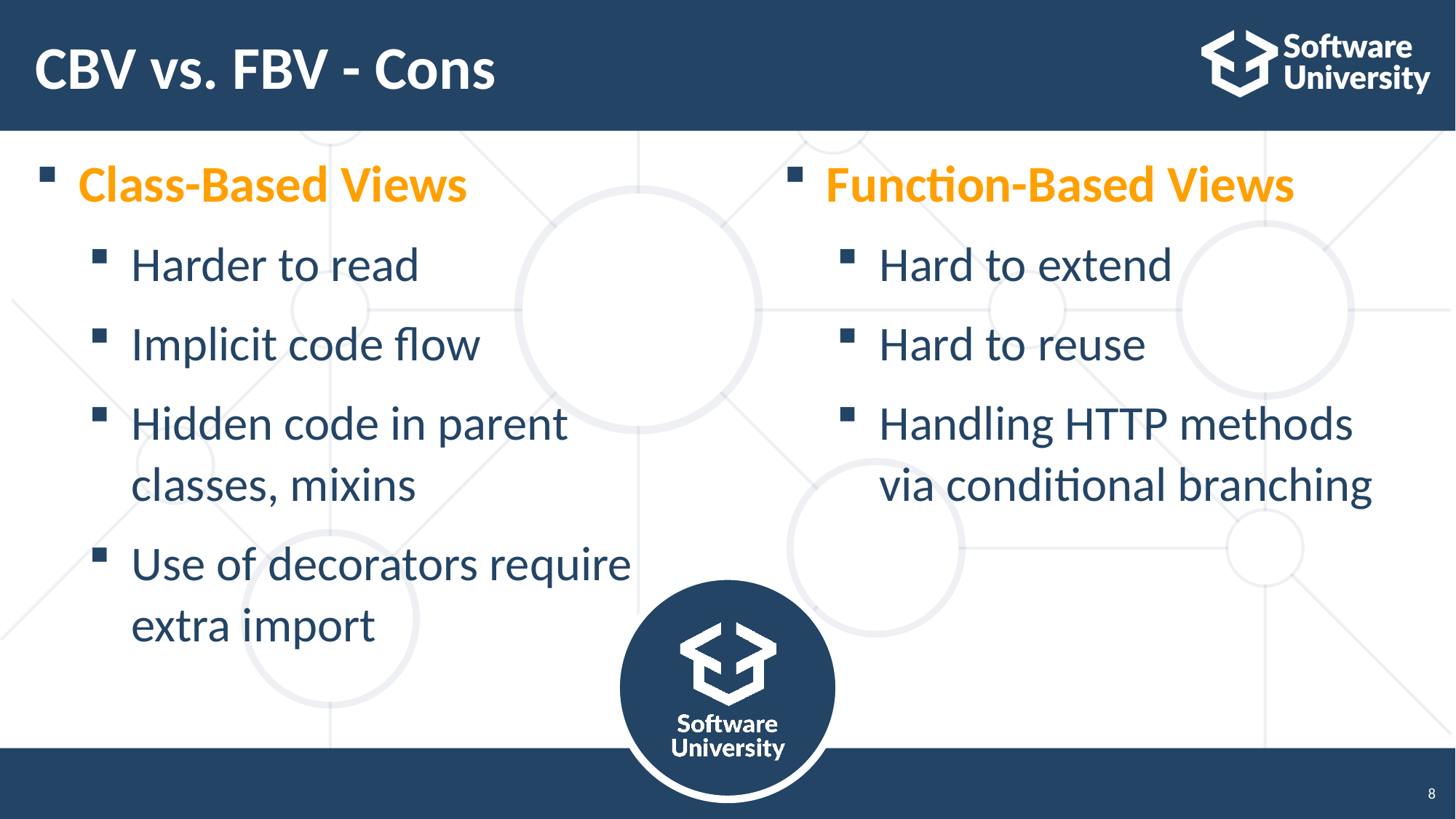

# CBV vs. FBV - Cons
Class-Based Views
Harder to read
Implicit code flow
Hidden code in parent classes, mixins
Use of decorators require extra import
Function-Based Views
Hard to extend
Hard to reuse
Handling HTTP methods via conditional branching
8